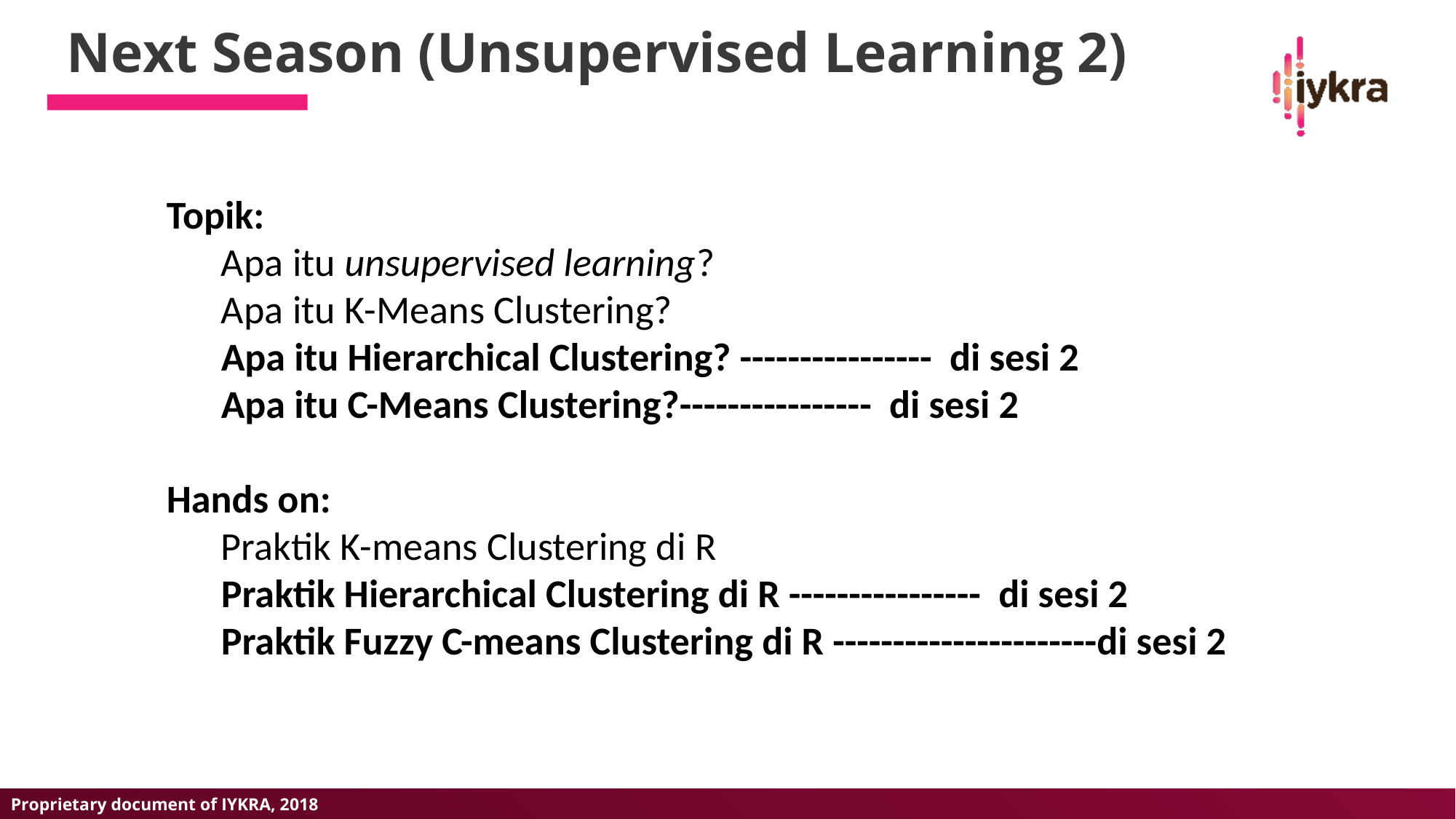

Next Season (Unsupervised Learning 2)
Topik:
Apa itu unsupervised learning?
Apa itu K-Means Clustering?
Apa itu Hierarchical Clustering? ----------------  di sesi 2
Apa itu C-Means Clustering?----------------  di sesi 2

Hands on:
Praktik K-means Clustering di R
Praktik Hierarchical Clustering di R ----------------  di sesi 2
Praktik Fuzzy C-means Clustering di R ----------------------di sesi 2